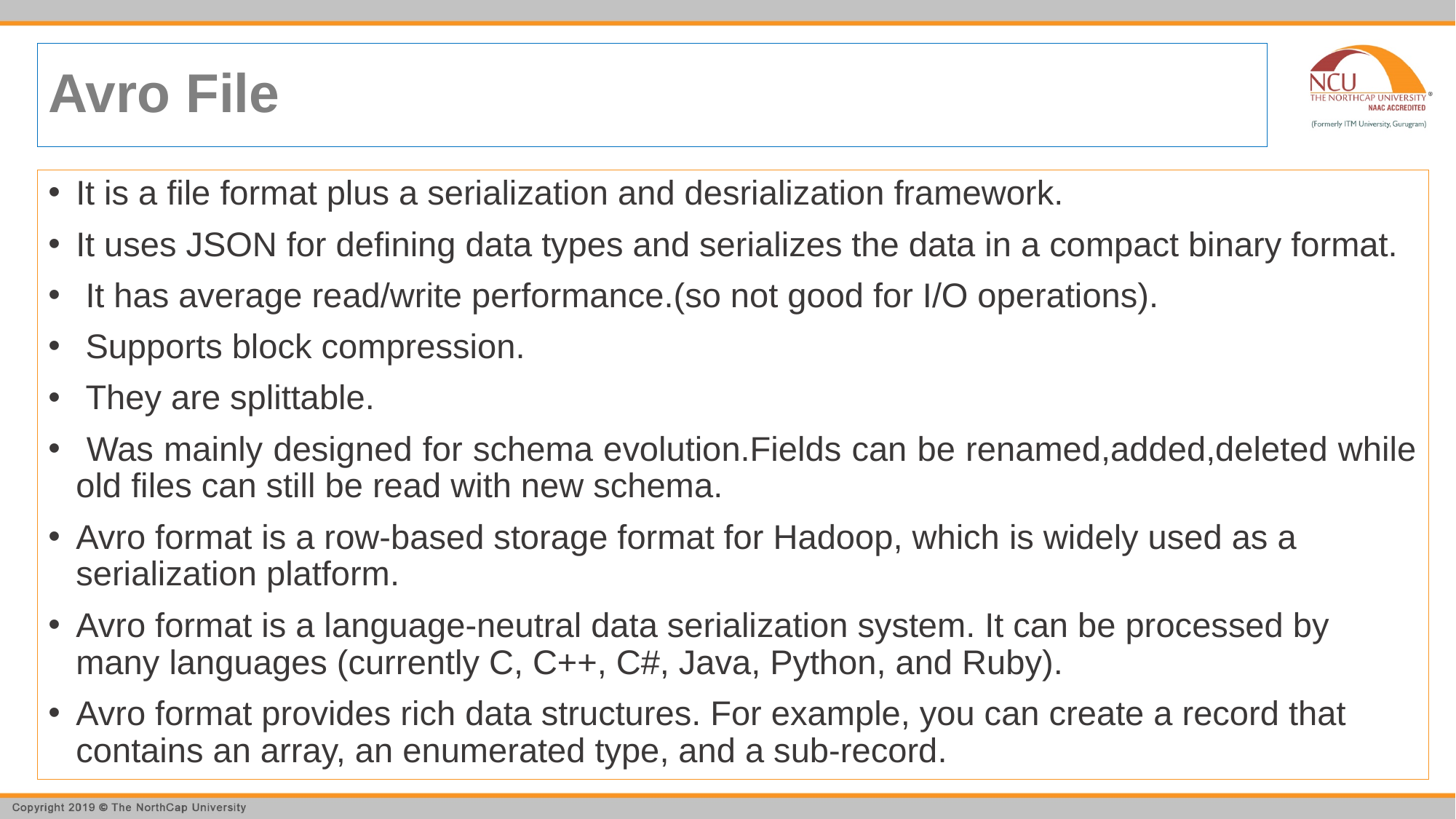

# Avro File
It is a file format plus a serialization and desrialization framework.
It uses JSON for defining data types and serializes the data in a compact binary format.
 It has average read/write performance.(so not good for I/O operations).
 Supports block compression.
 They are splittable.
 Was mainly designed for schema evolution.Fields can be renamed,added,deleted while old files can still be read with new schema.
Avro format is a row-based storage format for Hadoop, which is widely used as a serialization platform.
Avro format is a language-neutral data serialization system. It can be processed by many languages (currently C, C++, C#, Java, Python, and Ruby).
Avro format provides rich data structures. For example, you can create a record that contains an array, an enumerated type, and a sub-record.